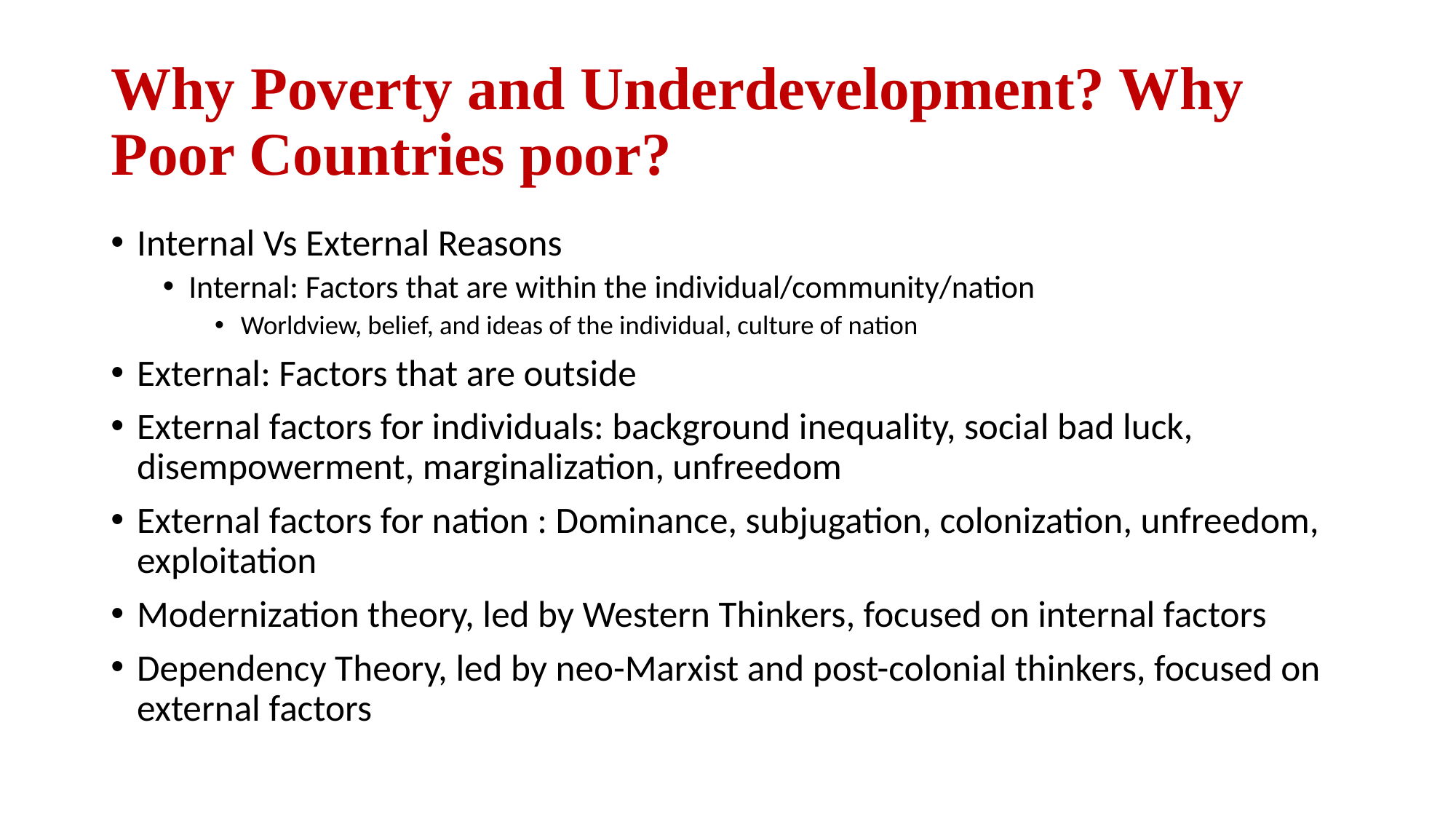

# Why Poverty and Underdevelopment? Why Poor Countries poor?
Internal Vs External Reasons
Internal: Factors that are within the individual/community/nation
Worldview, belief, and ideas of the individual, culture of nation
External: Factors that are outside
External factors for individuals: background inequality, social bad luck, disempowerment, marginalization, unfreedom
External factors for nation : Dominance, subjugation, colonization, unfreedom, exploitation
Modernization theory, led by Western Thinkers, focused on internal factors
Dependency Theory, led by neo-Marxist and post-colonial thinkers, focused on external factors